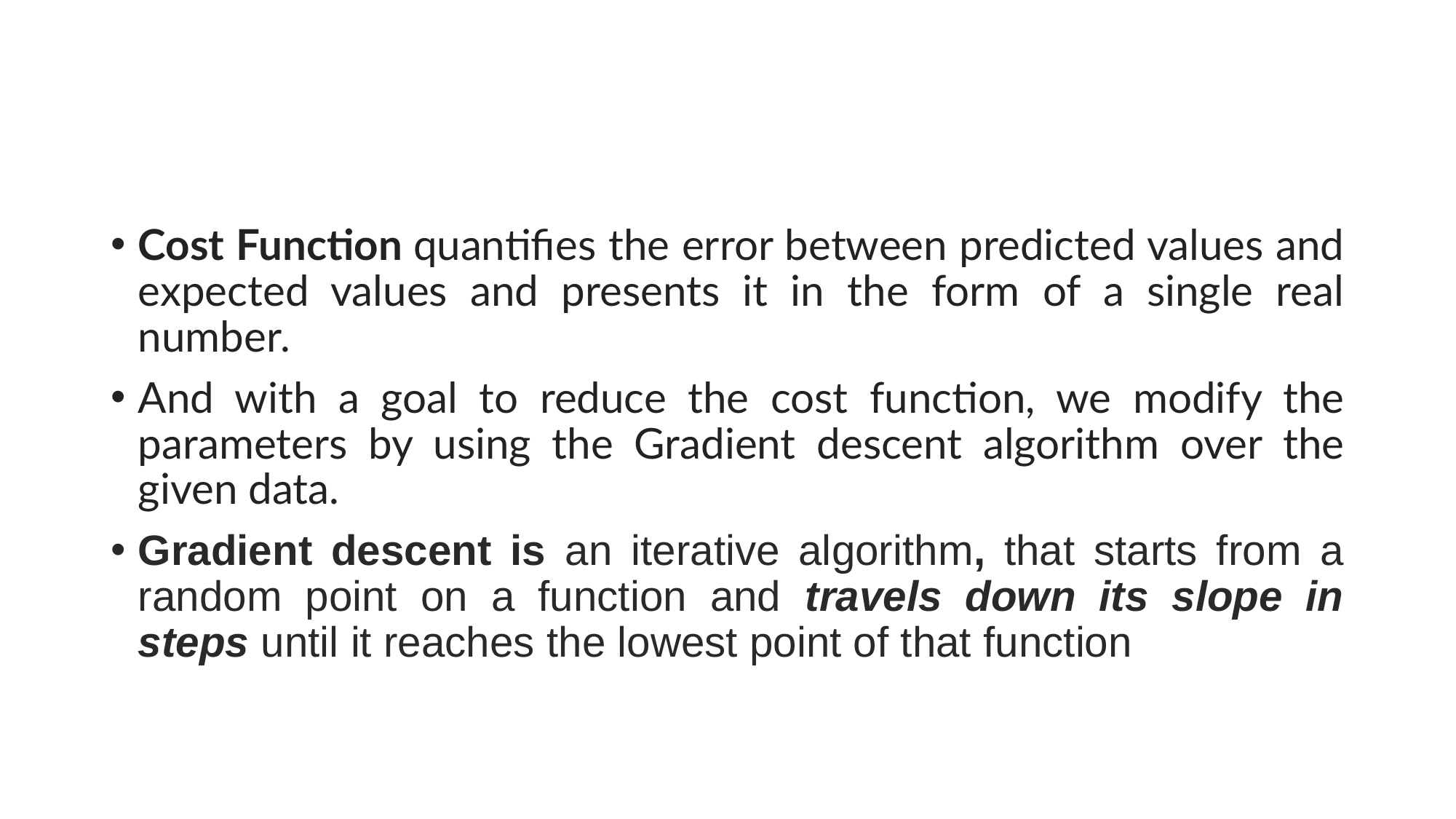

#
Cost Function quantifies the error between predicted values and expected values and presents it in the form of a single real number.
And with a goal to reduce the cost function, we modify the parameters by using the Gradient descent algorithm over the given data.
Gradient descent is an iterative algorithm, that starts from a random point on a function and travels down its slope in steps until it reaches the lowest point of that function